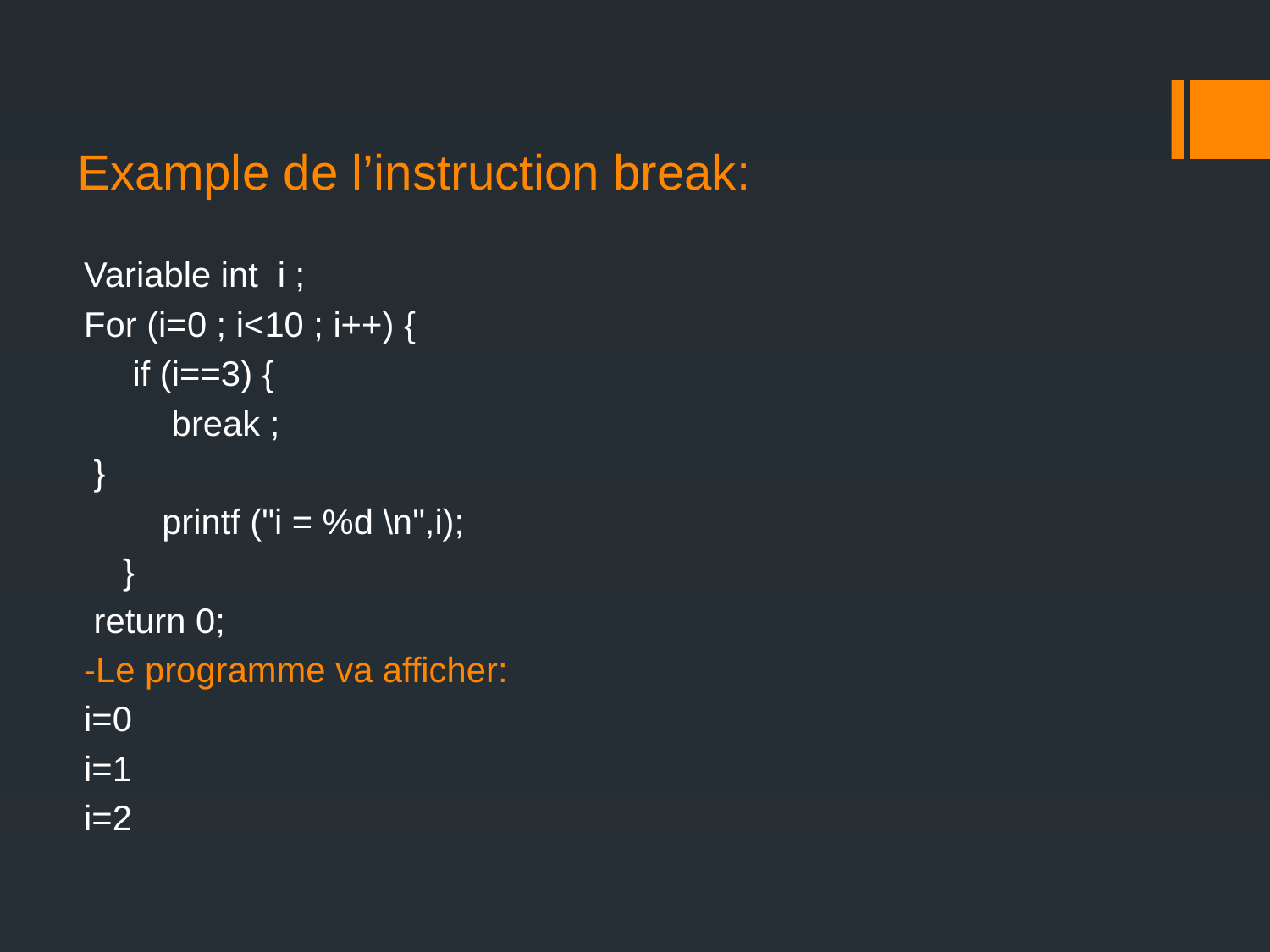

# Example de l’instruction break:
Variable int  i ;
For (i=0 ; i<10 ; i++) {
     if (i==3) {
         break ;
 }
        printf ("i = %d \n",i);
    }
 return 0;
-Le programme va afficher:
i=0
i=1
i=2